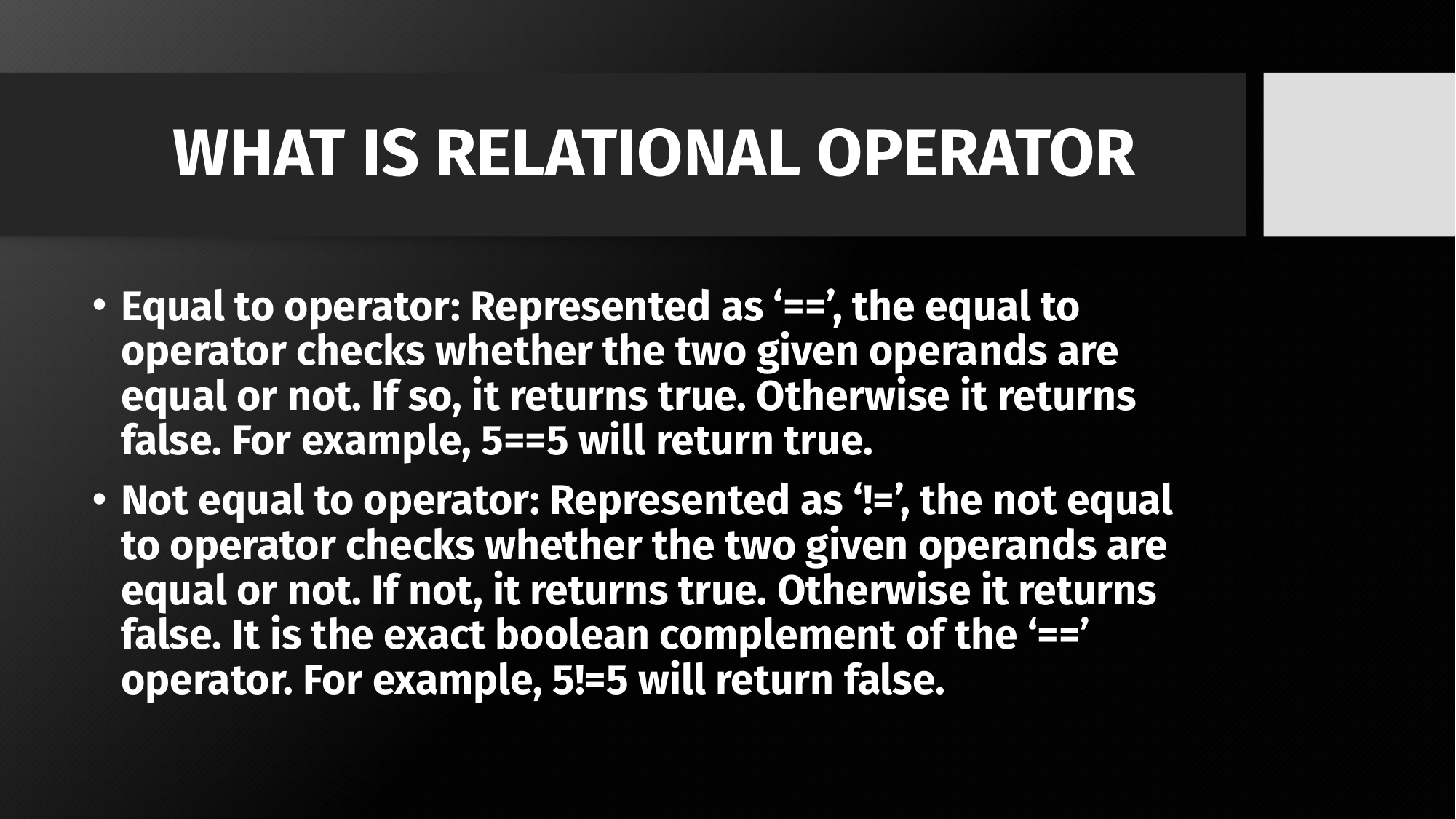

# WHAT IS RELATIONAL OPERATOR
Equal to operator: Represented as ‘==’, the equal to operator checks whether the two given operands are equal or not. If so, it returns true. Otherwise it returns false. For example, 5==5 will return true.
Not equal to operator: Represented as ‘!=’, the not equal to operator checks whether the two given operands are equal or not. If not, it returns true. Otherwise it returns false. It is the exact boolean complement of the ‘==’ operator. For example, 5!=5 will return false.